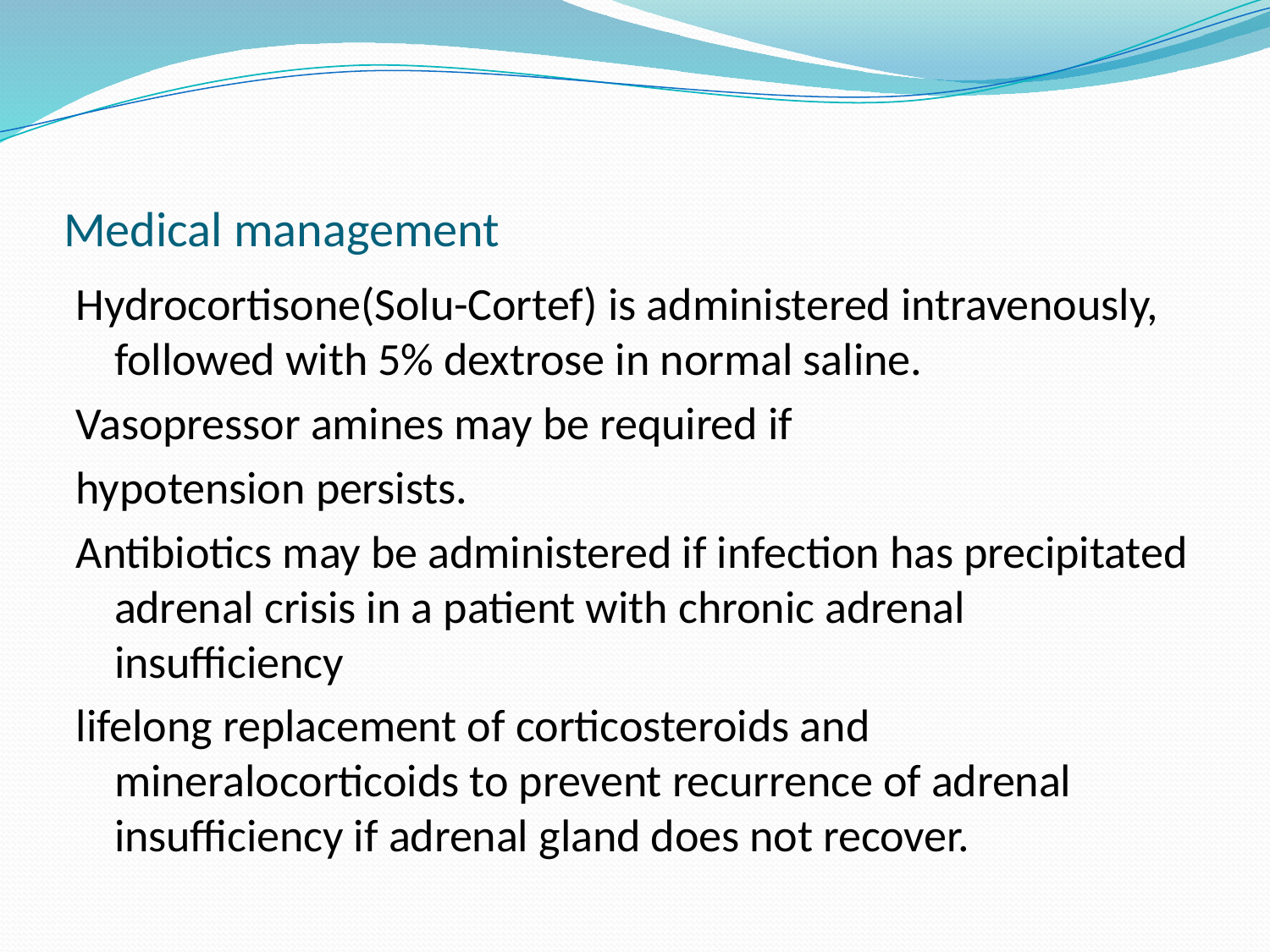

# Medical management
Hydrocortisone(Solu-Cortef) is administered intravenously, followed with 5% dextrose in normal saline.
Vasopressor amines may be required if
hypotension persists.
Antibiotics may be administered if infection has precipitated adrenal crisis in a patient with chronic adrenal insufficiency
lifelong replacement of corticosteroids and mineralocorticoids to prevent recurrence of adrenal insufficiency if adrenal gland does not recover.